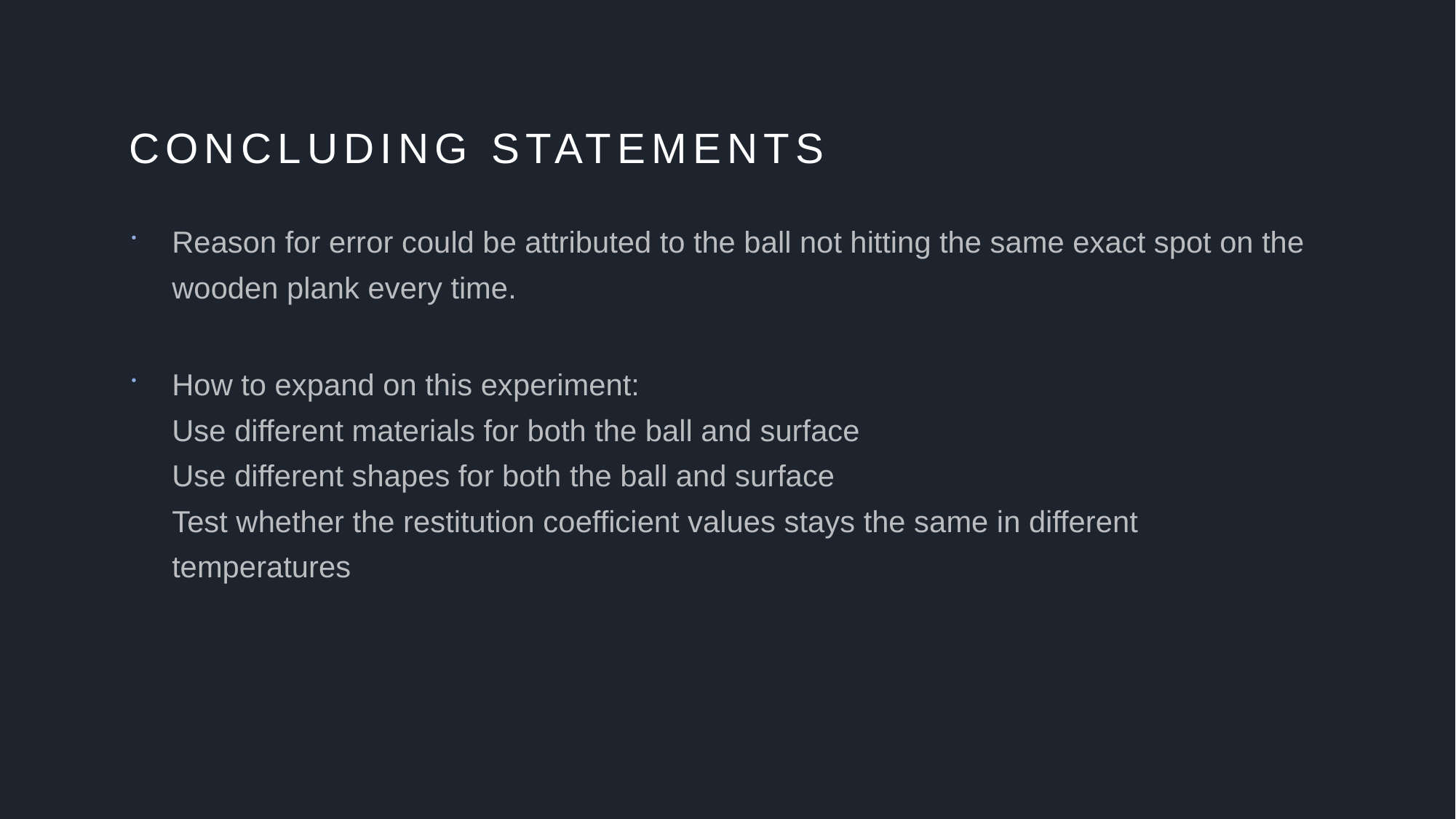

# Concluding Statements
Reason for error could be attributed to the ball not hitting the same exact spot on the wooden plank every time.
How to expand on this experiment:
Use different materials for both the ball and surface
Use different shapes for both the ball and surface
Test whether the restitution coefficient values stays the same in different temperatures